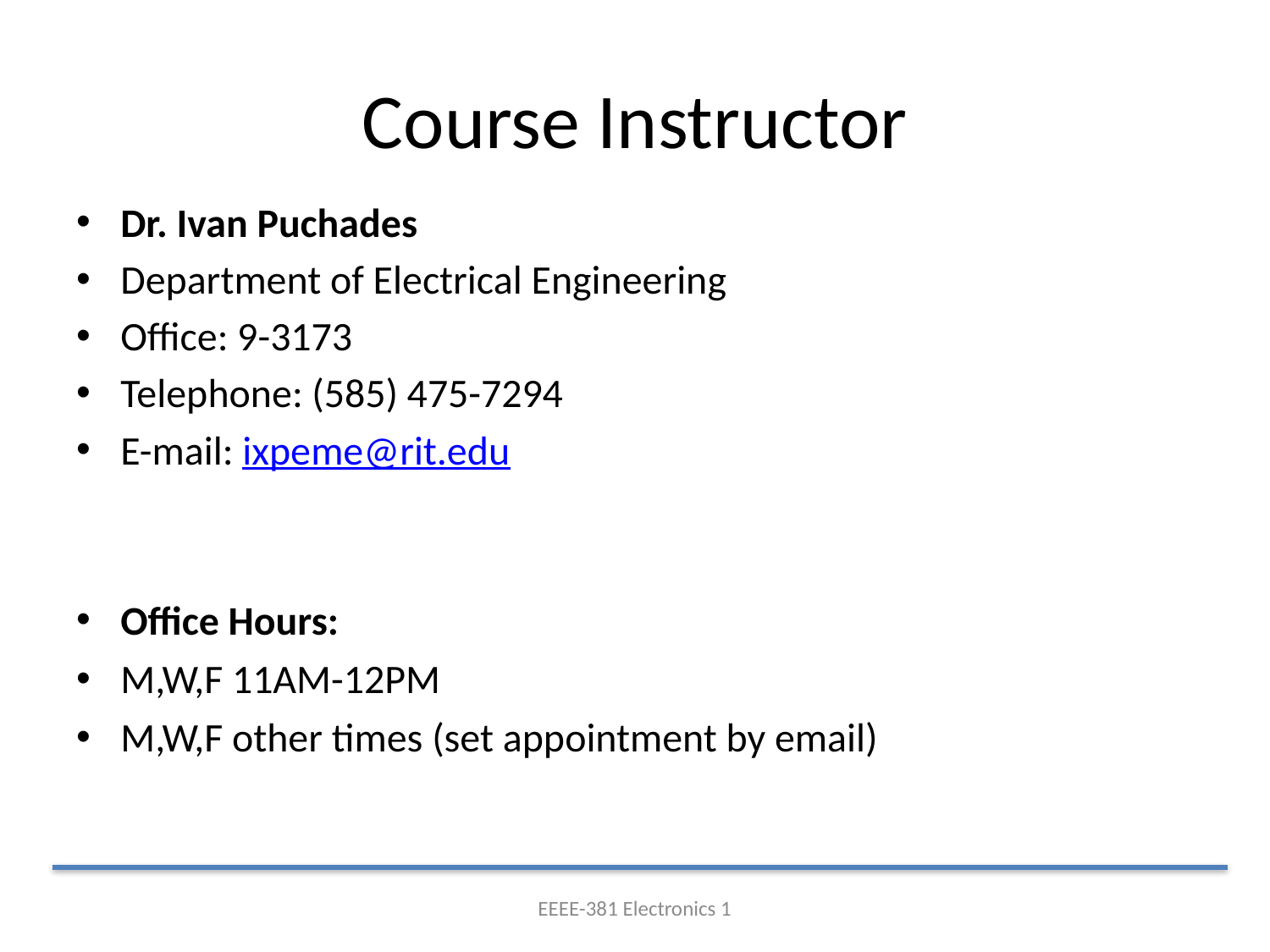

# Course Instructor
Dr. Ivan Puchades
Department of Electrical Engineering
Office: 9-3173
Telephone: (585) 475-7294
E-mail: ixpeme@rit.edu

Office Hours:
M,W,F 11AM-12PM
M,W,F other times (set appointment by email)

EEEE-381 Electronics 1